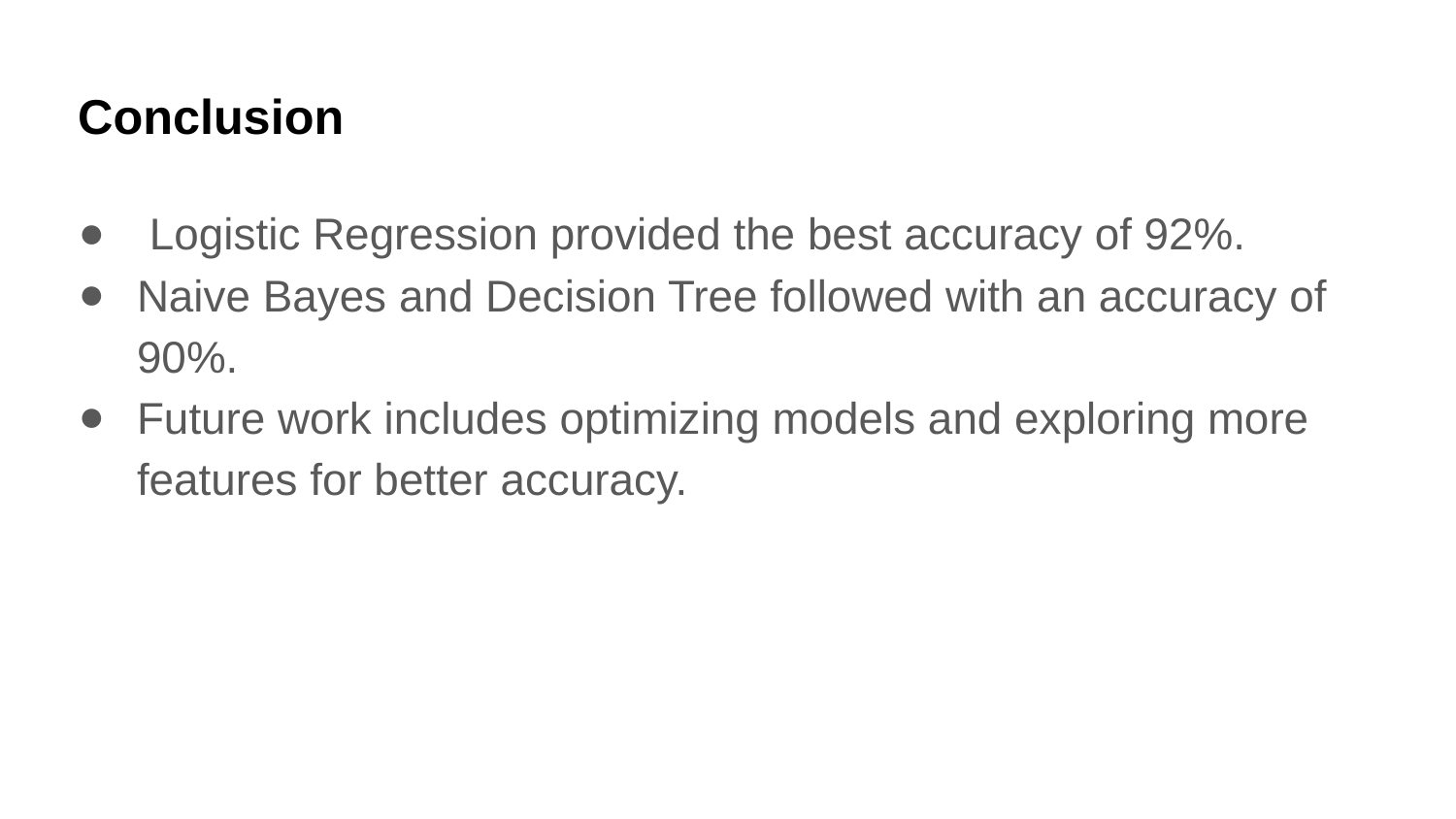

# Conclusion
 Logistic Regression provided the best accuracy of 92%.
Naive Bayes and Decision Tree followed with an accuracy of 90%.
Future work includes optimizing models and exploring more features for better accuracy.